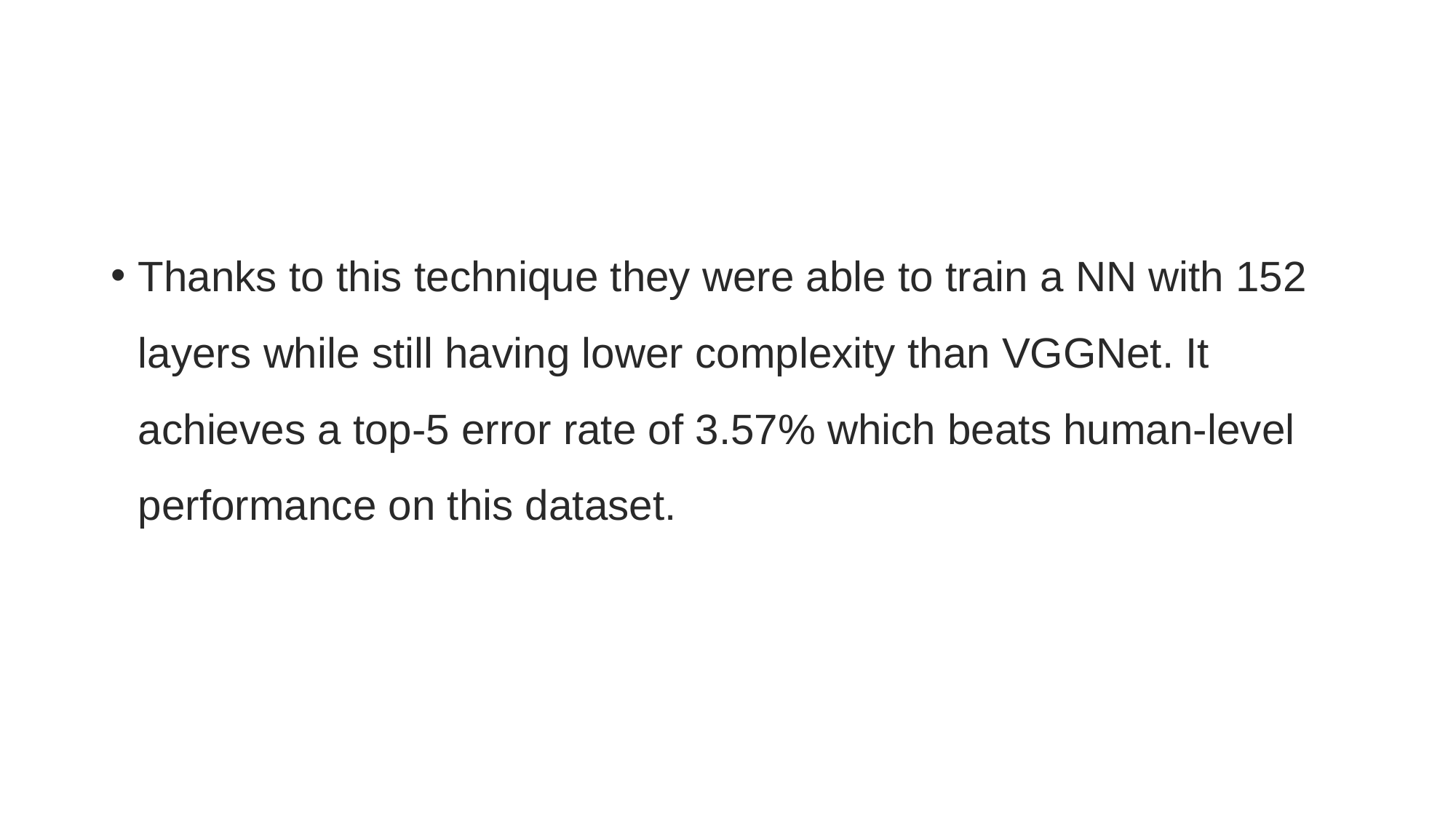

#
Thanks to this technique they were able to train a NN with 152 layers while still having lower complexity than VGGNet. It achieves a top-5 error rate of 3.57% which beats human-level performance on this dataset.